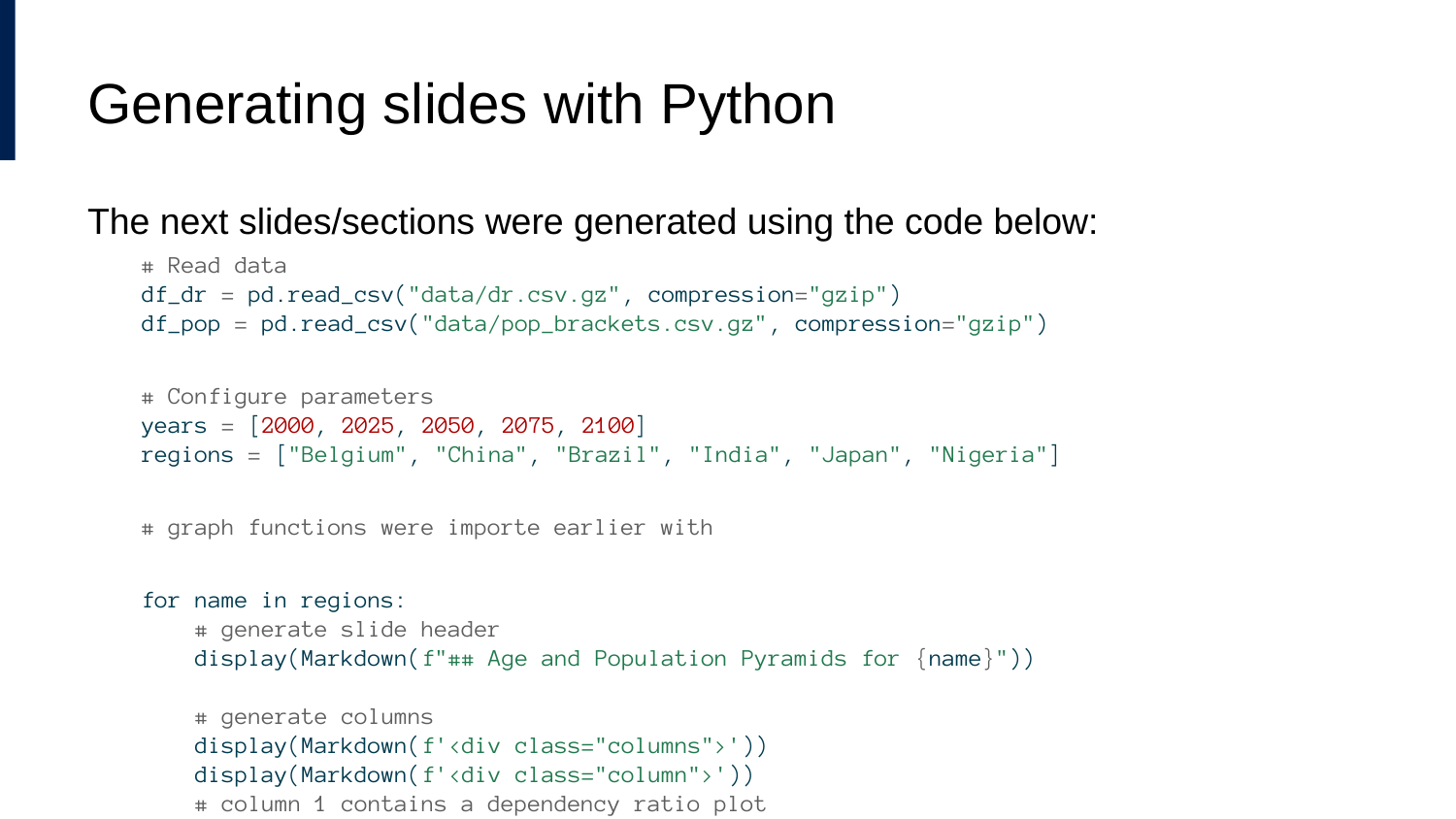

# Generating slides with Python
The next slides/sections were generated using the code below:
# Read data df_dr = pd.read_csv("data/dr.csv.gz", compression="gzip") df_pop = pd.read_csv("data/pop_brackets.csv.gz", compression="gzip") # Configure parameters years = [2000, 2025, 2050, 2075, 2100] regions = ["Belgium", "China", "Brazil", "India", "Japan", "Nigeria"] # graph functions were importe earlier with for name in regions: # generate slide header display(Markdown(f"## Age and Population Pyramids for {name}")) # generate columns display(Markdown(f'<div class="columns">')) display(Markdown(f'<div class="column">')) # column 1 contains a dependency ratio plot plot_dependency_ratio(df_dr[df_dr.Location == name]) display(Markdown(f'</div>')) display(Markdown(f'<div class="column">')) # column 2 contains a population pyramid plot_population_pyramid_series(df_pop[df_pop["Location"]==name], years) display(Markdown(f'</div>')) display(Markdown(f'</div>'))